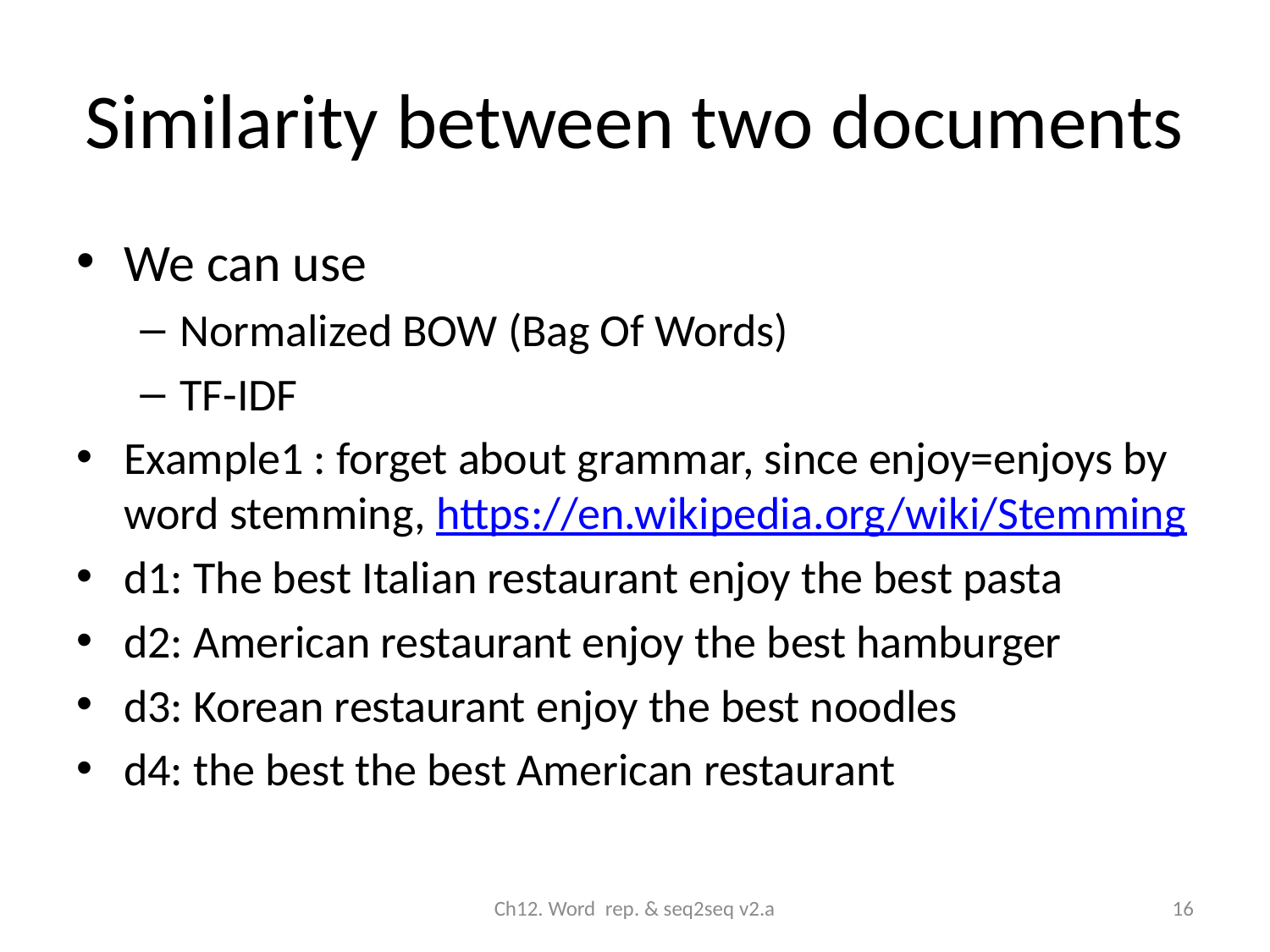

# Similarity between two documents
We can use
Normalized BOW (Bag Of Words)
TF-IDF
Example1 : forget about grammar, since enjoy=enjoys by word stemming, https://en.wikipedia.org/wiki/Stemming
d1: The best Italian restaurant enjoy the best pasta
d2: American restaurant enjoy the best hamburger
d3: Korean restaurant enjoy the best noodles
d4: the best the best American restaurant

Ch12. Word  rep. & seq2seq v2.a
16